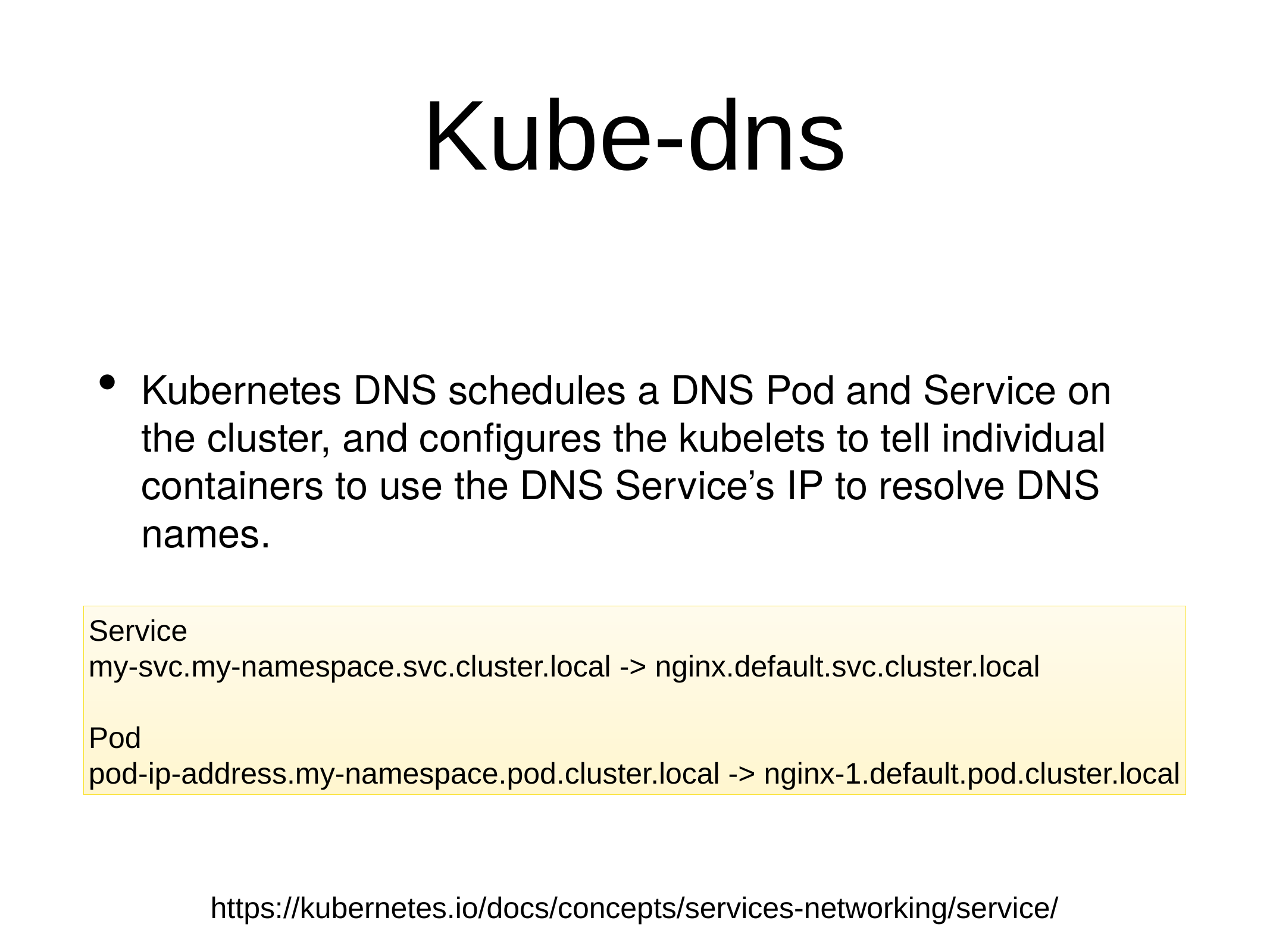

# Kube-dns
Kubernetes DNS schedules a DNS Pod and Service on the cluster, and configures the kubelets to tell individual containers to use the DNS Service’s IP to resolve DNS names.

Service
my-svc.my-namespace.svc.cluster.local -> nginx.default.svc.cluster.local
Pod
pod-ip-address.my-namespace.pod.cluster.local -> nginx-1.default.pod.cluster.local
https://kubernetes.io/docs/concepts/services-networking/service/